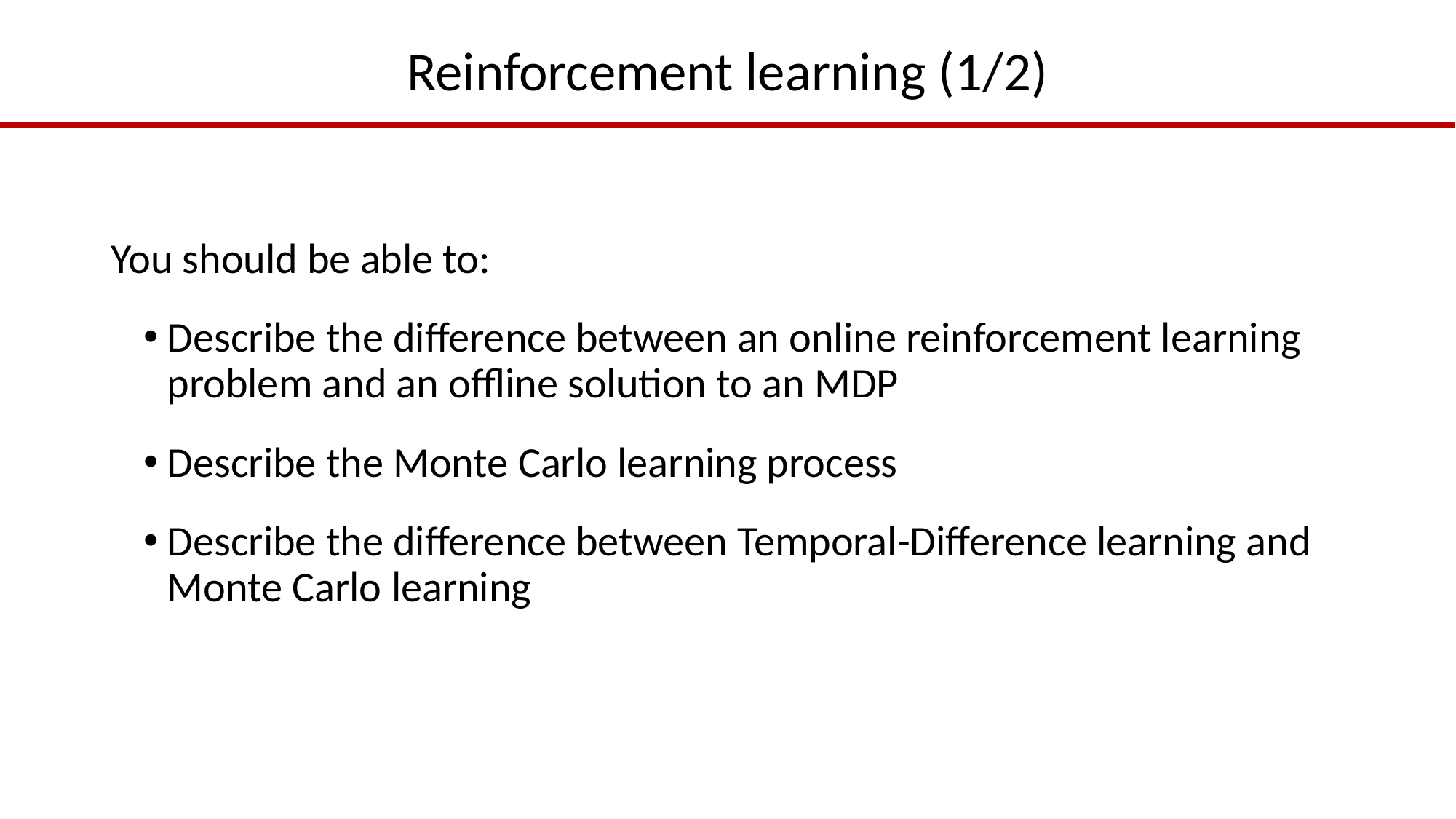

# Reinforcement learning (1/2)
You should be able to:
Describe the difference between an online reinforcement learning problem and an offline solution to an MDP
Describe the Monte Carlo learning process
Describe the difference between Temporal-Difference learning and Monte Carlo learning